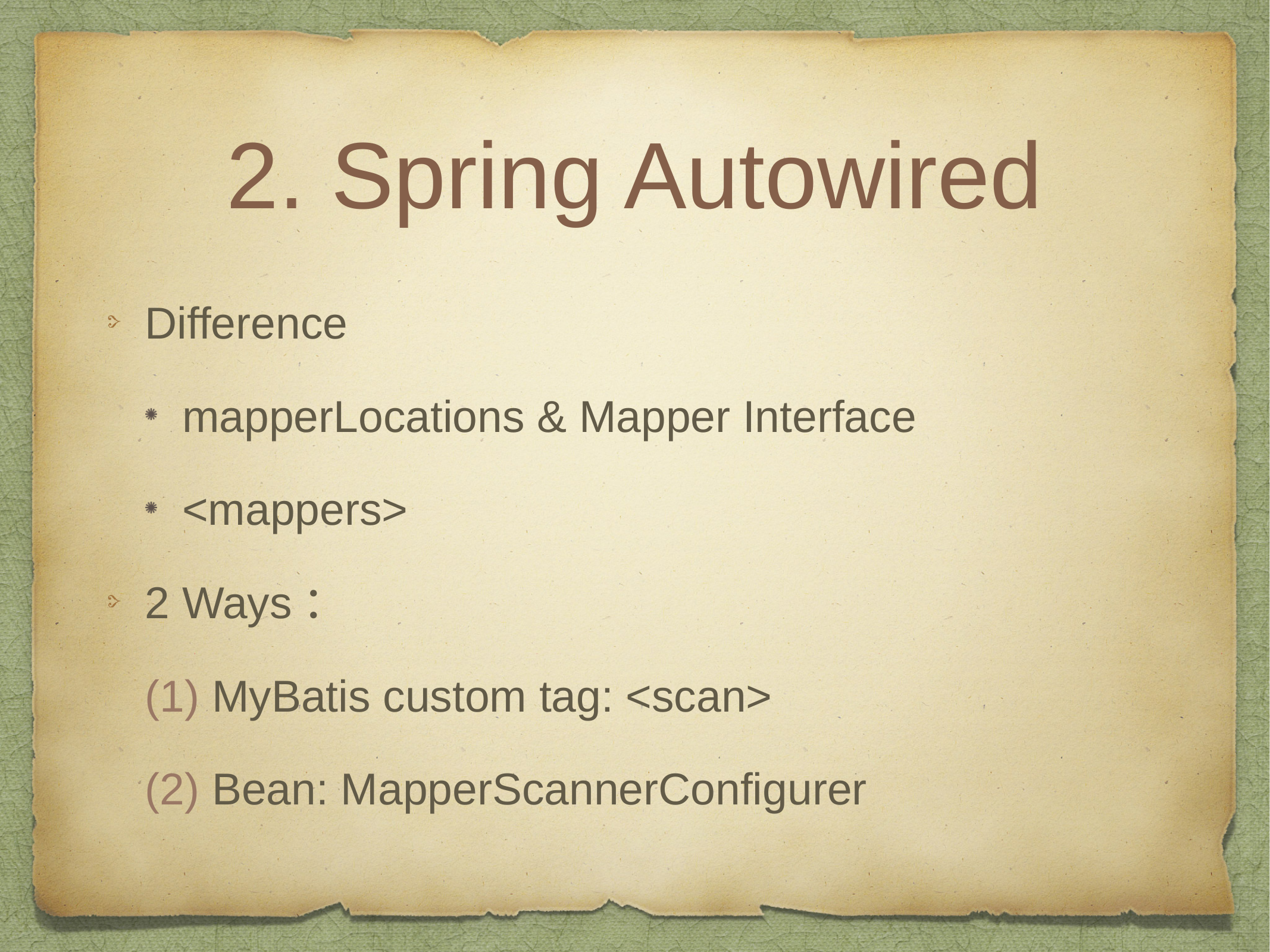

# 2. Spring Autowired
Difference
mapperLocations & Mapper Interface
<mappers>
2 Ways：
 MyBatis custom tag: <scan>
 Bean: MapperScannerConfigurer